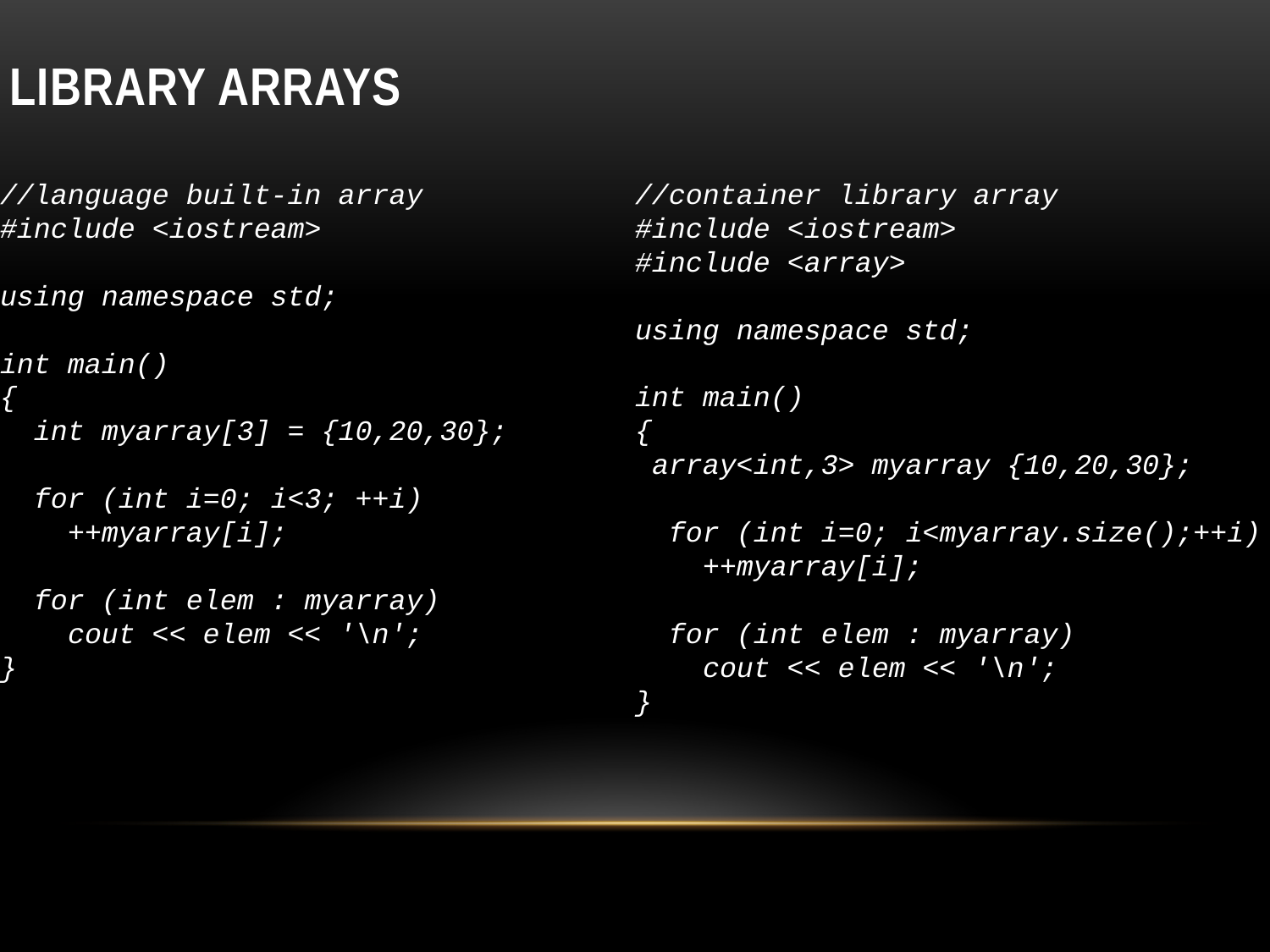

# Library arrays
//language built-in array
#include <iostream>

using namespace std;

int main()
{
  int myarray[3] = {10,20,30};

  for (int i=0; i<3; ++i)
    ++myarray[i];

  for (int elem : myarray)
    cout << elem << '\n';
}

//container library array
#include <iostream>
#include <array>

using namespace std;

int main()
{
 array<int,3> myarray {10,20,30};

  for (int i=0; i<myarray.size();++i)
    ++myarray[i];

  for (int elem : myarray)
    cout << elem << '\n';
}